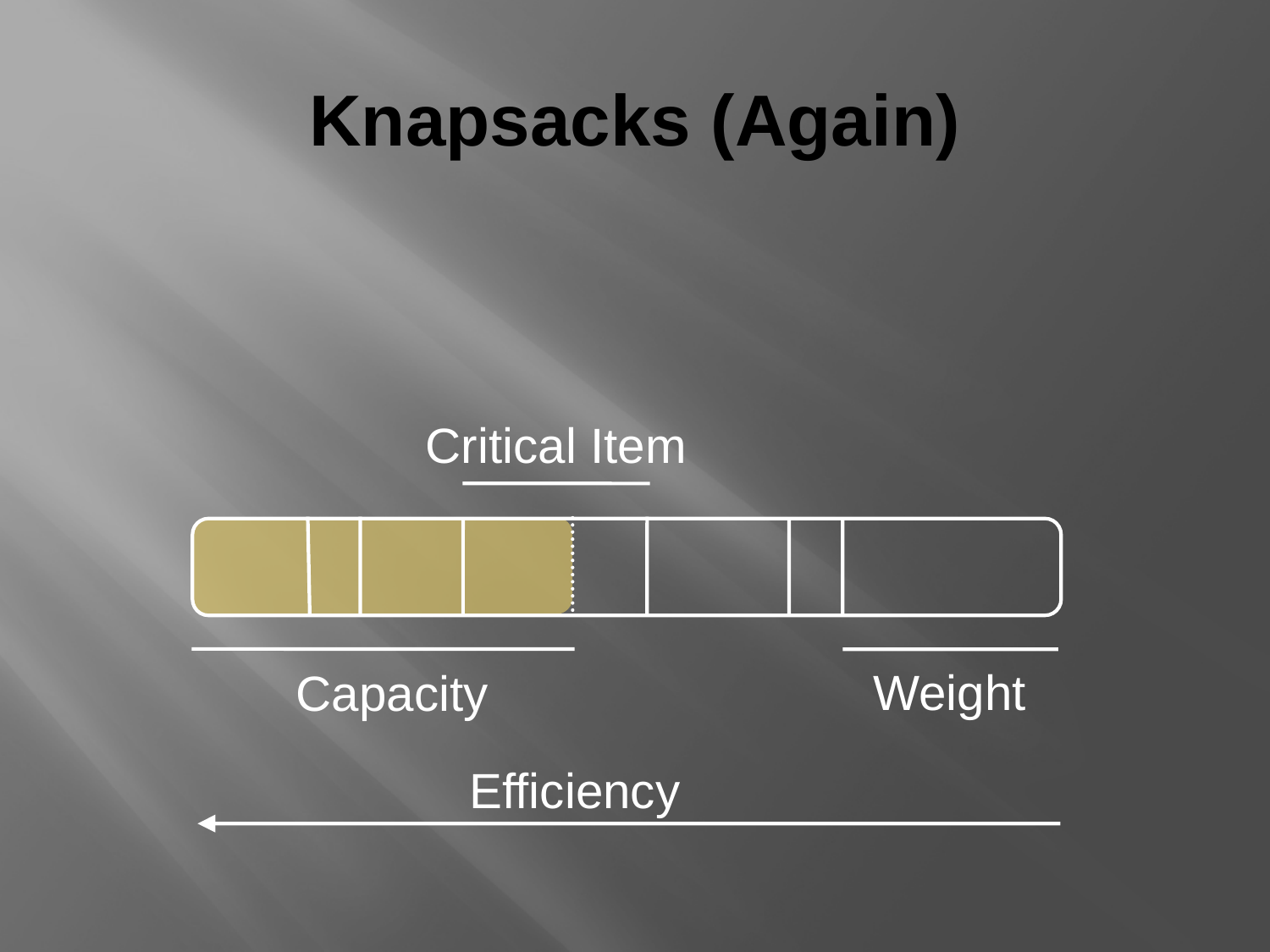

# Knapsacks (Again)
Critical Item

Weight
Capacity
Efficiency